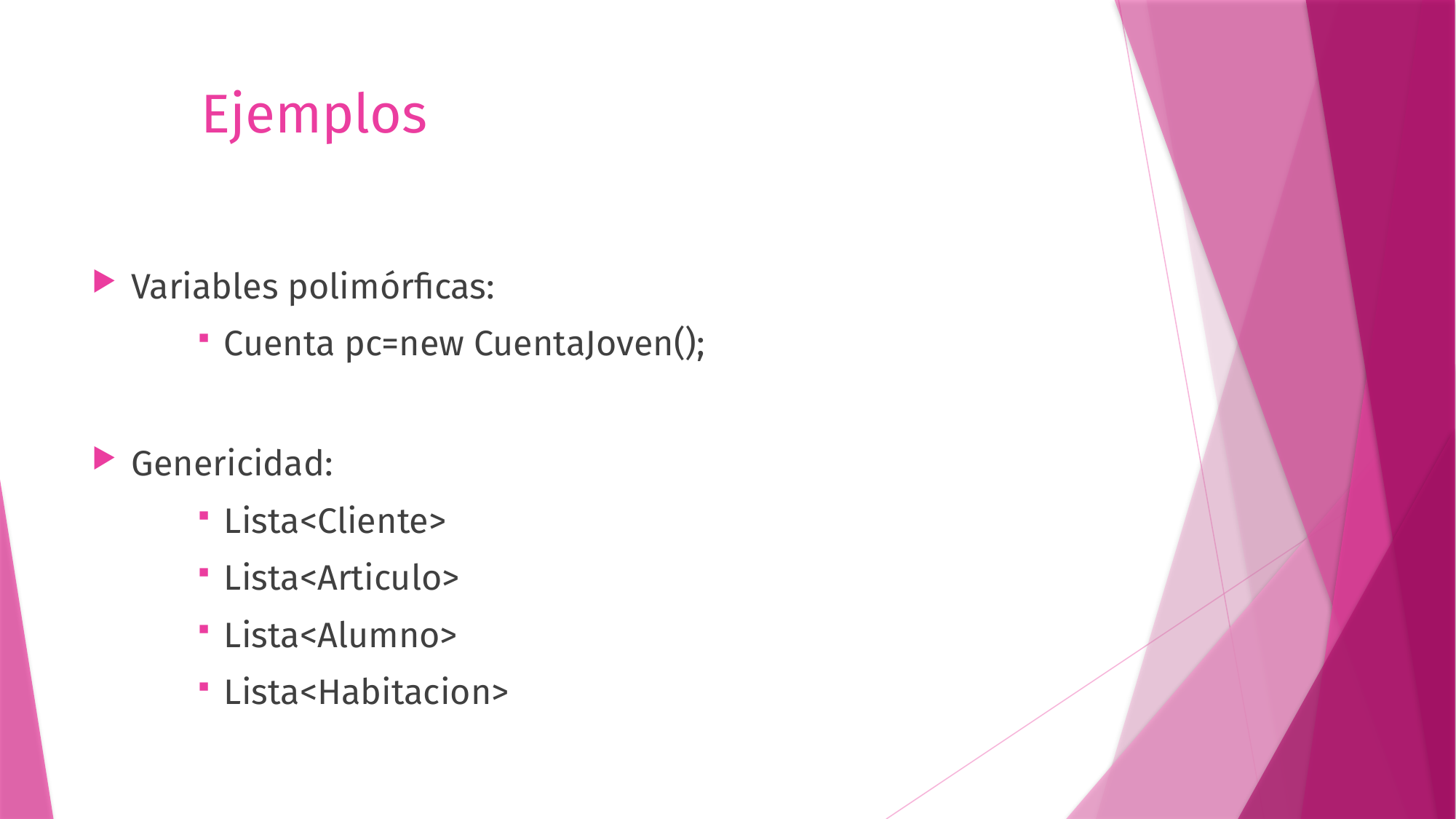

# Ejemplos
Variables polimórficas:
Cuenta pc=new CuentaJoven();

Genericidad:
Lista<Cliente>
Lista<Articulo>
Lista<Alumno>
Lista<Habitacion>